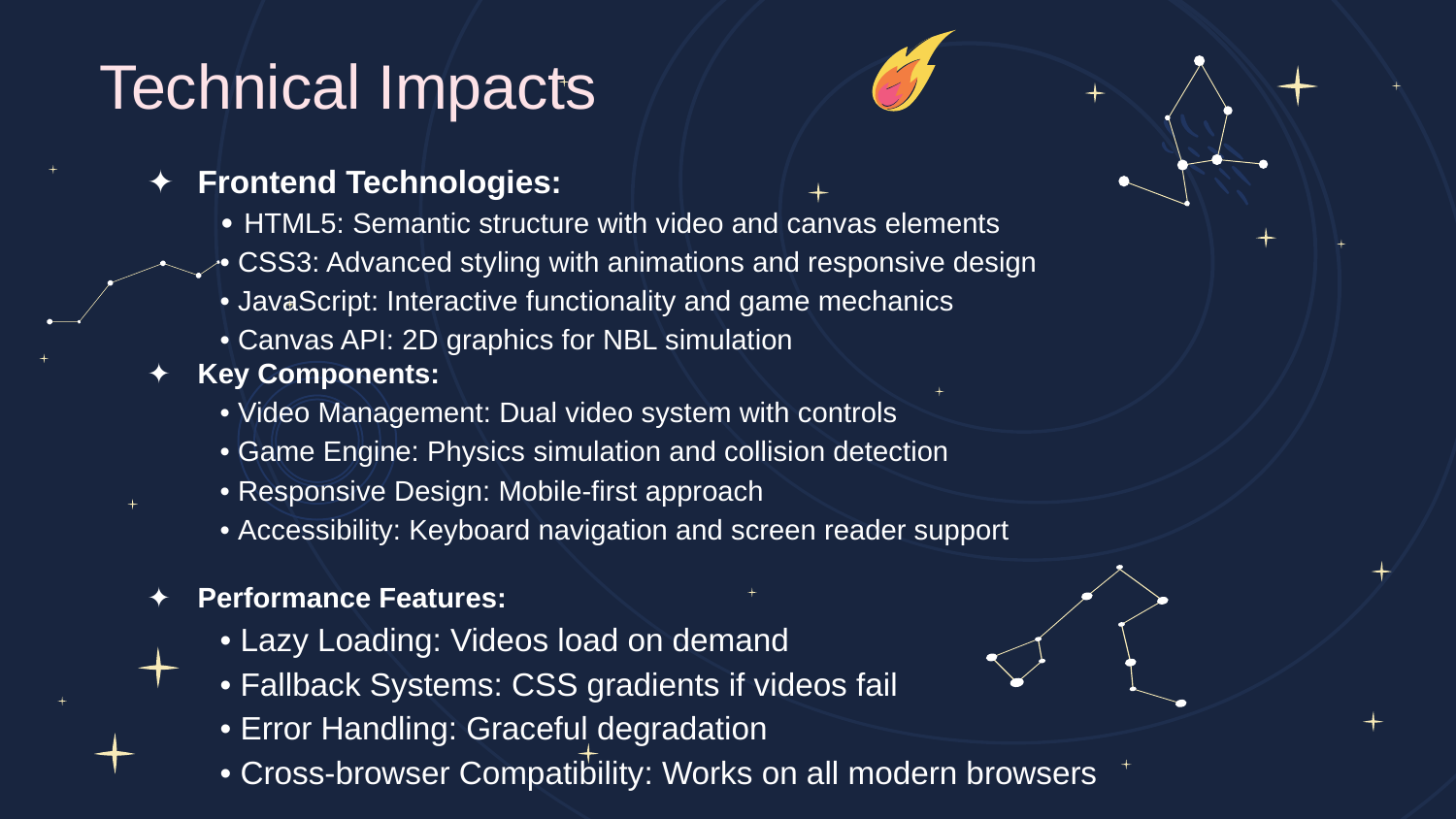

# Technical Impacts

Frontend Technologies:
• HTML5: Semantic structure with video and canvas elements
• CSS3: Advanced styling with animations and responsive design
• JavaScript: Interactive functionality and game mechanics
• Canvas API: 2D graphics for NBL simulation
Key Components:
• Video Management: Dual video system with controls
• Game Engine: Physics simulation and collision detection
• Responsive Design: Mobile-first approach
• Accessibility: Keyboard navigation and screen reader support

Performance Features:
• Lazy Loading: Videos load on demand
• Fallback Systems: CSS gradients if videos fail
• Error Handling: Graceful degradation
• Cross-browser Compatibility: Works on all modern browsers